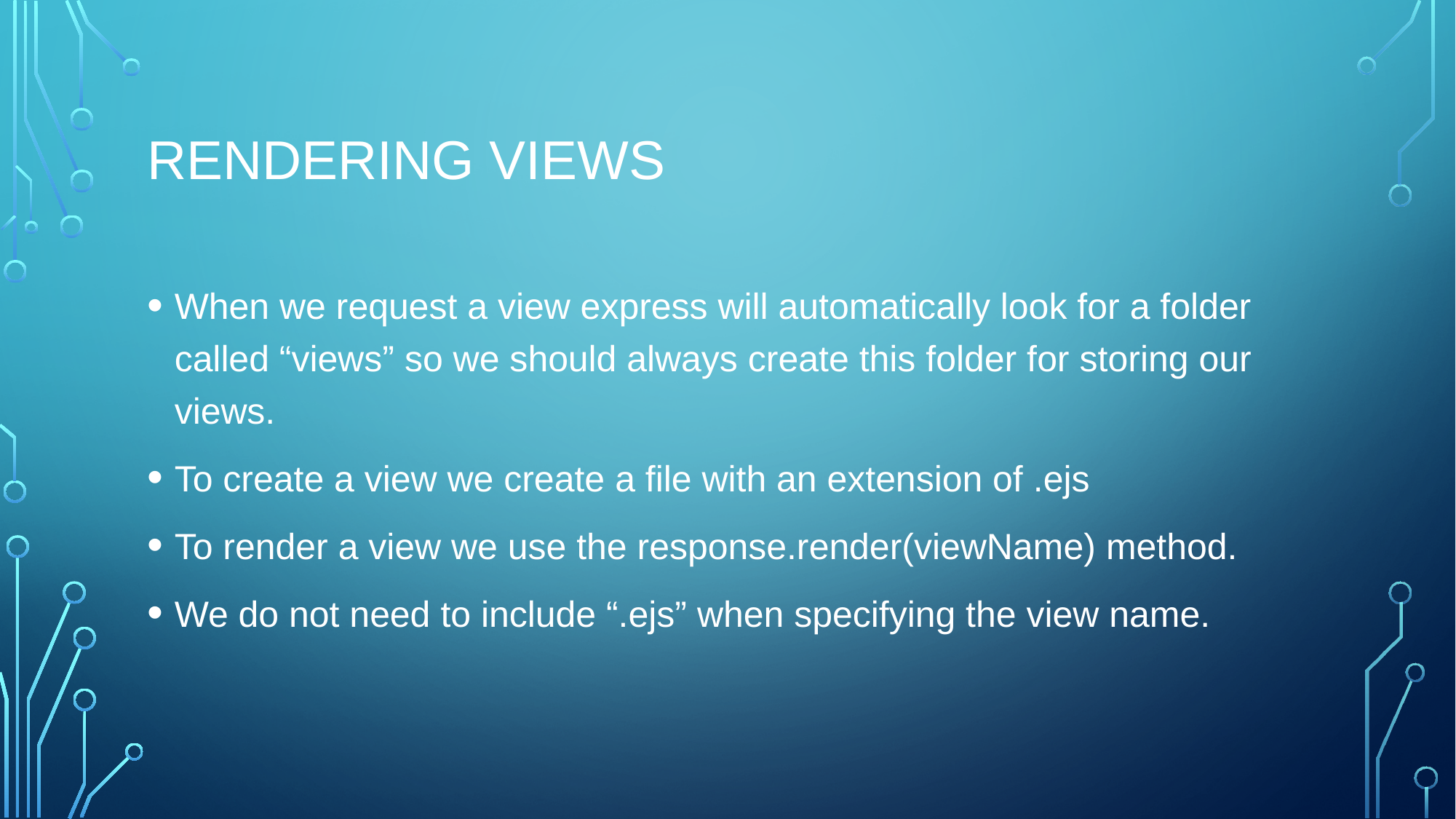

# Rendering Views
When we request a view express will automatically look for a folder called “views” so we should always create this folder for storing our views.
To create a view we create a file with an extension of .ejs
To render a view we use the response.render(viewName) method.
We do not need to include “.ejs” when specifying the view name.